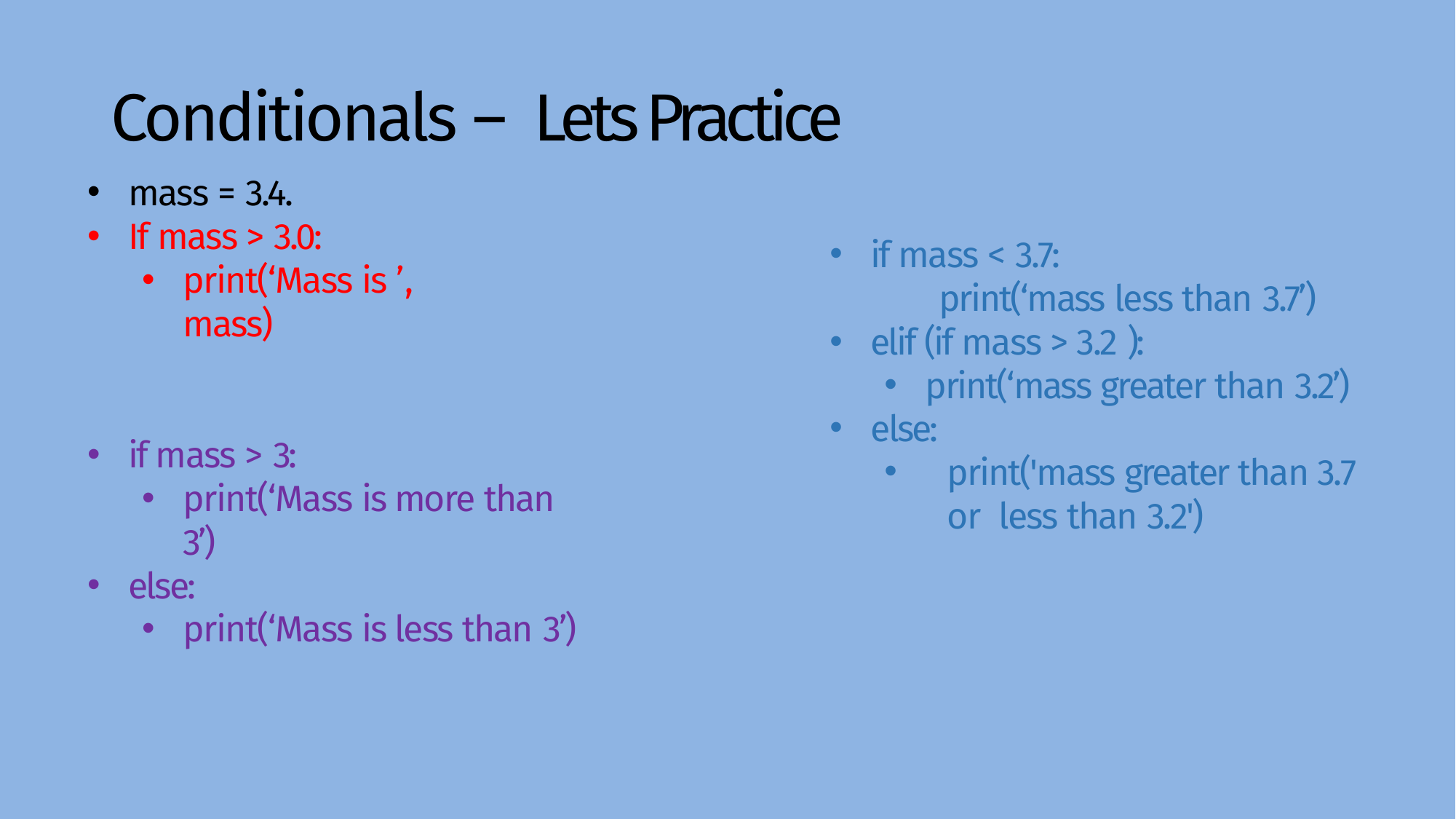

# Conditionals – Lets Practice
mass = 3.4.
If mass > 3.0:
print(‘Mass is ’ , mass)
if mass < 3.7:
print(‘mass less than 3.7’)
elif (if mass > 3.2 ):
print(‘mass greater than 3.2’)
else:
print('mass greater than 3.7 or  less than 3.2')
if mass > 3:
print(‘Mass is more than 3’)
else:
print(‘Mass is less than 3’)